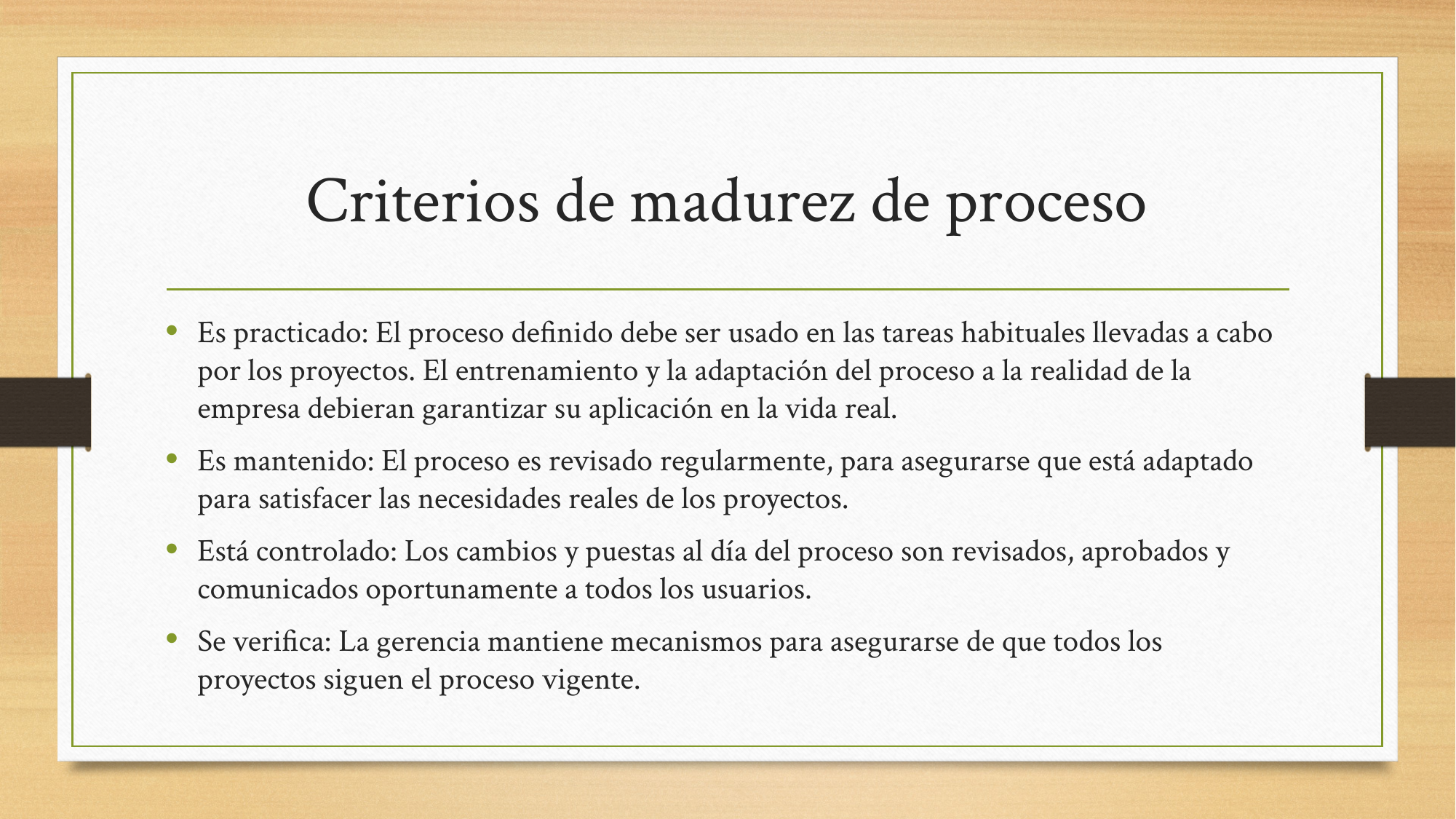

# Criterios de madurez de proceso
Es practicado: El proceso definido debe ser usado en las tareas habituales llevadas a cabo por los proyectos. El entrenamiento y la adaptación del proceso a la realidad de la empresa debieran garantizar su aplicación en la vida real.
Es mantenido: El proceso es revisado regularmente, para asegurarse que está adaptado para satisfacer las necesidades reales de los proyectos.
Está controlado: Los cambios y puestas al día del proceso son revisados, aprobados y comunicados oportunamente a todos los usuarios.
Se verifica: La gerencia mantiene mecanismos para asegurarse de que todos los proyectos siguen el proceso vigente.